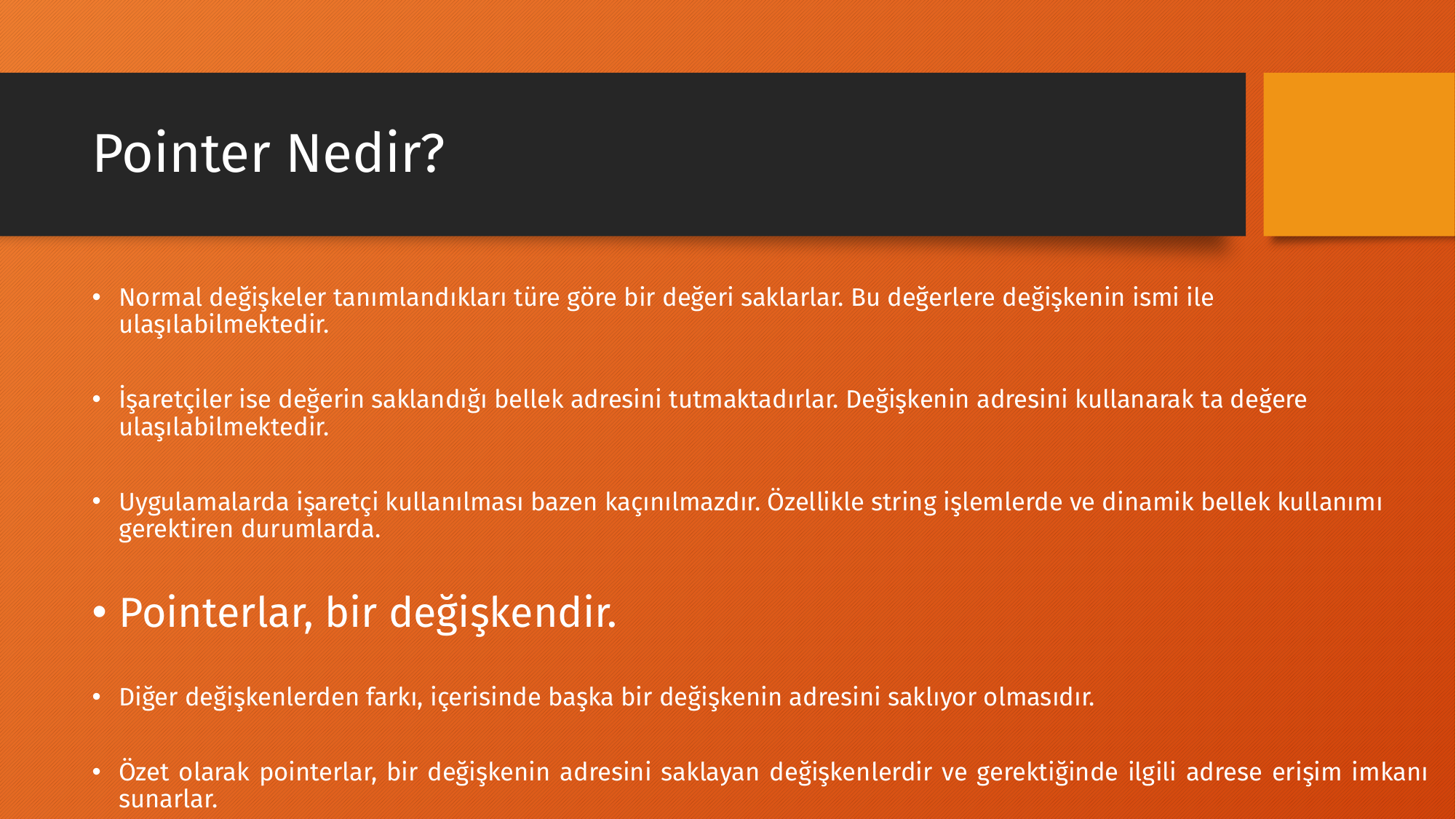

# Pointer Nedir?
Normal değişkeler tanımlandıkları türe göre bir değeri saklarlar. Bu değerlere değişkenin ismi ile ulaşılabilmektedir.

İşaretçiler ise değerin saklandığı bellek adresini tutmaktadırlar. Değişkenin adresini kullanarak ta değere ulaşılabilmektedir.

Uygulamalarda işaretçi kullanılması bazen kaçınılmazdır. Özellikle string işlemlerde ve dinamik bellek kullanımı gerektiren durumlarda.

Pointerlar, bir değişkendir.

Diğer değişkenlerden farkı, içerisinde başka bir değişkenin adresini saklıyor olmasıdır.

Özet olarak pointerlar, bir değişkenin adresini saklayan değişkenlerdir ve gerektiğinde ilgili adrese erişim imkanı sunarlar.